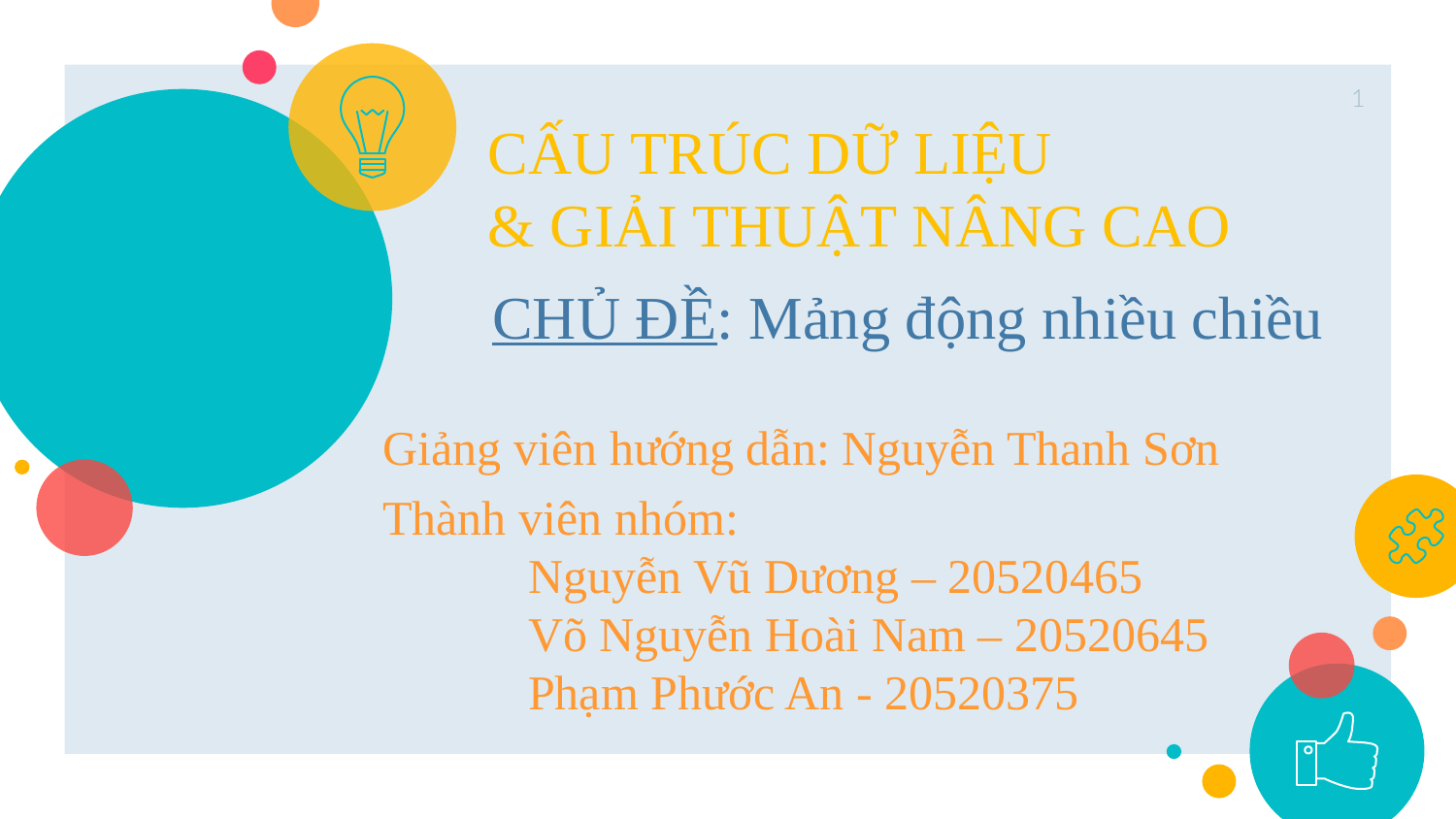

1
#
CẤU TRÚC DỮ LIỆU
& GIẢI THUẬT NÂNG CAO
CHỦ ĐỀ: Mảng động nhiều chiều
Giảng viên hướng dẫn: Nguyễn Thanh Sơn
Thành viên nhóm:
	Nguyễn Vũ Dương – 20520465
	Võ Nguyễn Hoài Nam – 20520645
	Phạm Phước An - 20520375